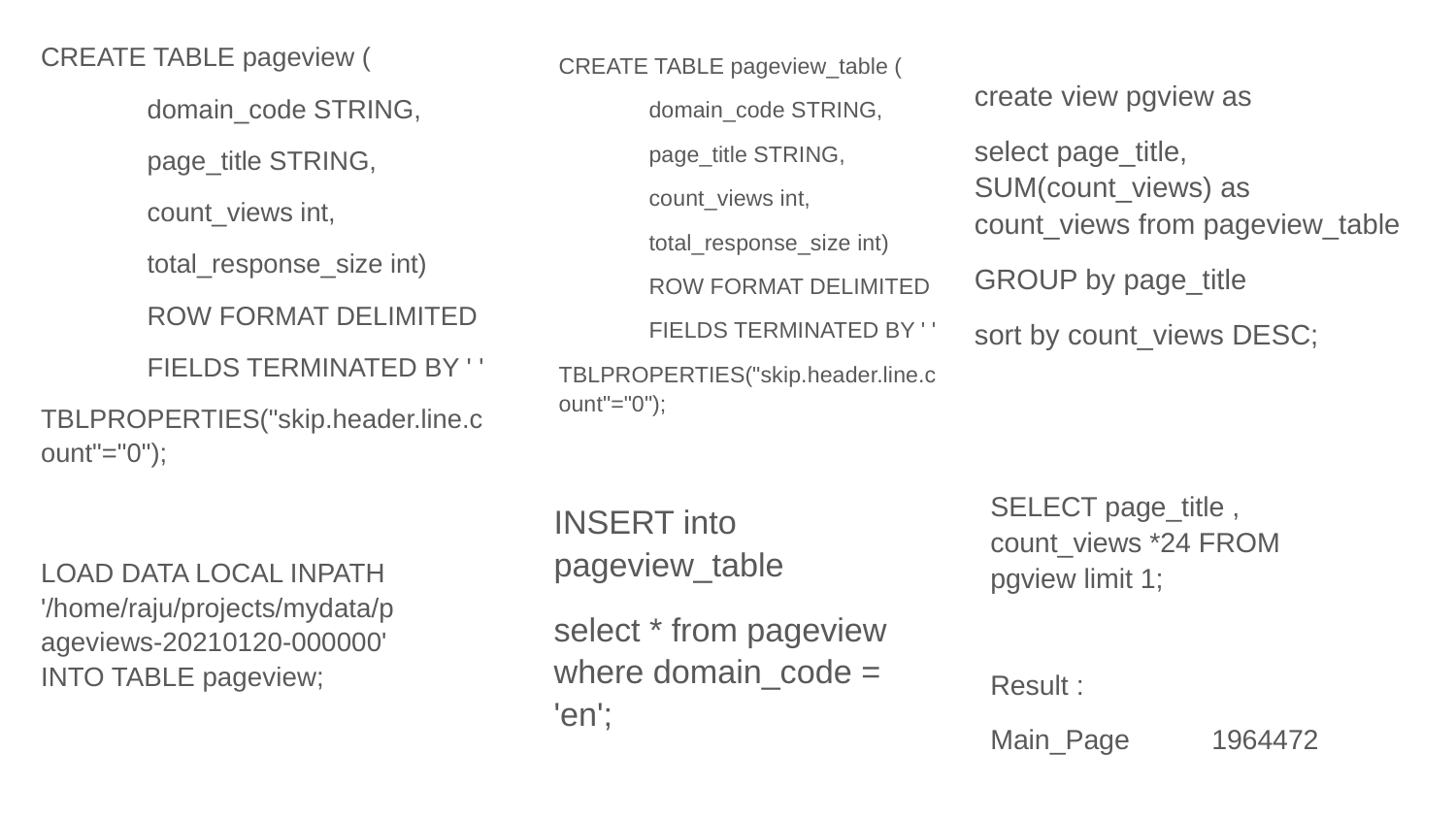

CREATE TABLE pageview (
	domain_code STRING,
	page_title STRING,
	count_views int,
	total_response_size int)
	ROW FORMAT DELIMITED
	FIELDS TERMINATED BY ' '
TBLPROPERTIES("skip.header.line.count"="0");
CREATE TABLE pageview_table (
	domain_code STRING,
	page_title STRING,
	count_views int,
	total_response_size int)
	ROW FORMAT DELIMITED
	FIELDS TERMINATED BY ' '
TBLPROPERTIES("skip.header.line.count"="0");
create view pgview as
select page_title, SUM(count_views) as count_views from pageview_table
GROUP by page_title
sort by count_views DESC;
SELECT page_title , count_views *24 FROM  pgview limit 1;

Result :
Main_Page	1964472
INSERT into pageview_table
select * from pageview where domain_code = 'en';
LOAD DATA LOCAL INPATH '/home/raju/projects/mydata/pageviews-20210120-000000' INTO TABLE pageview;